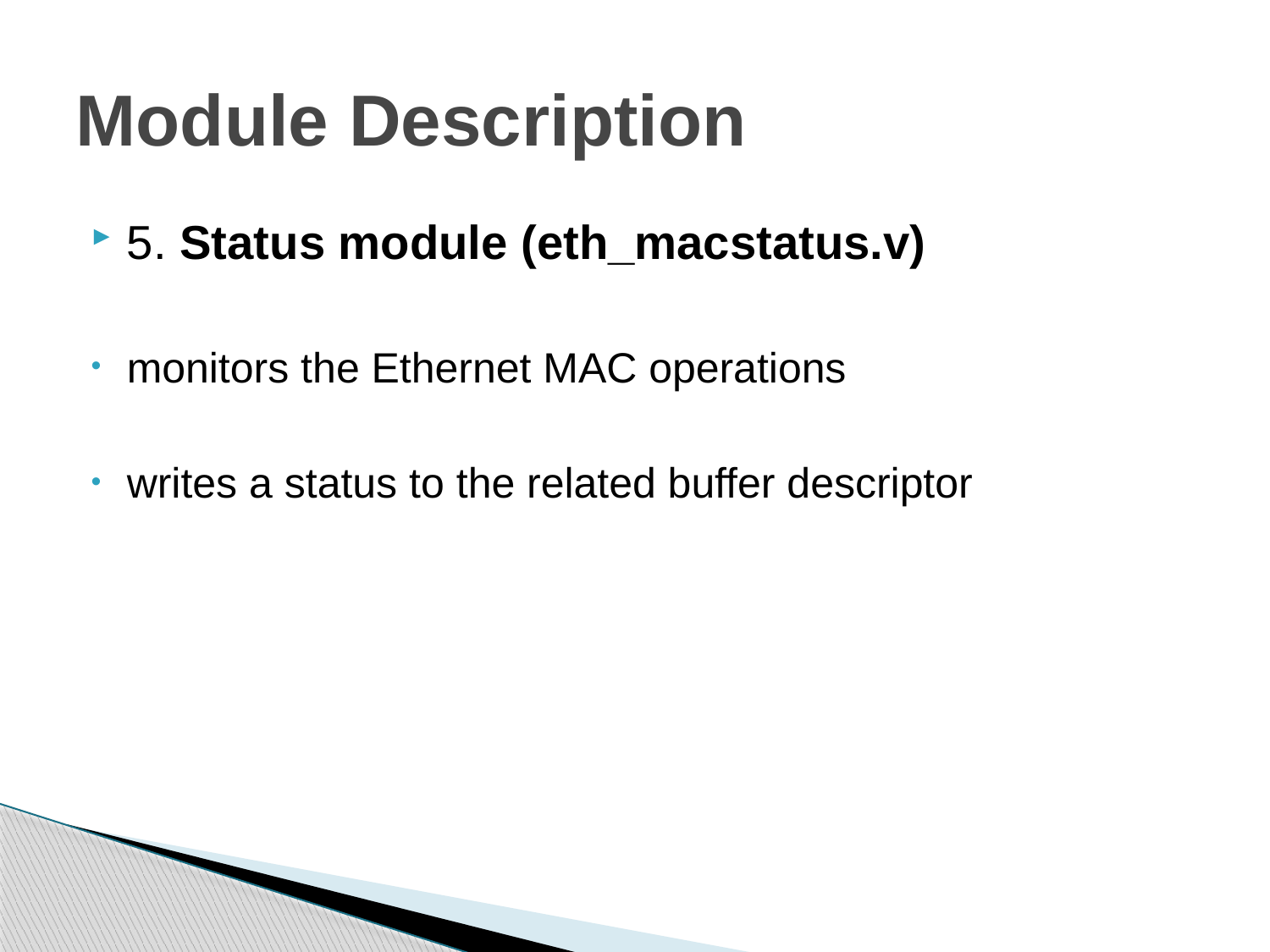

# Module Description
5. Status module (eth_macstatus.v)

monitors the Ethernet MAC operations

writes a status to the related buffer descriptor